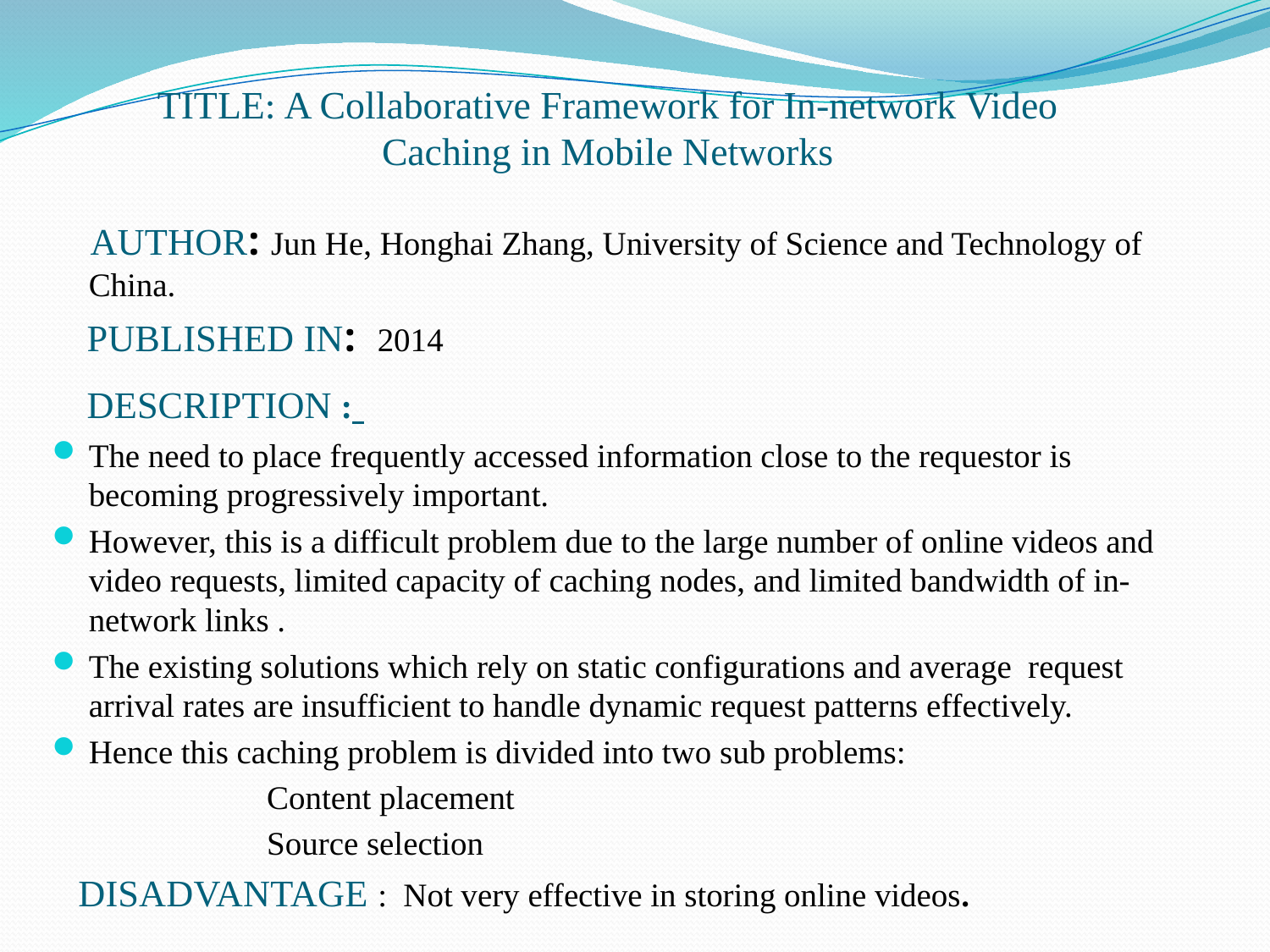

# TITLE: A Collaborative Framework for In-network Video Caching in Mobile Networks
    AUTHOR: Jun He, Honghai Zhang, University of Science and Technology of   China.
    PUBLISHED IN:  2014
    DESCRIPTION :
The need to place frequently accessed information close to the requestor is becoming progressively important.
However, this is a difficult problem due to the large number of online videos and video requests, limited capacity of caching nodes, and limited bandwidth of in-network links .
The existing solutions which rely on static configurations and average  request arrival rates are insufficient to handle dynamic request patterns effectively.
Hence this caching problem is divided into two sub problems:
                          Content placement
                          Source selection
   DISADVANTAGE :  Not very effective in storing online videos.